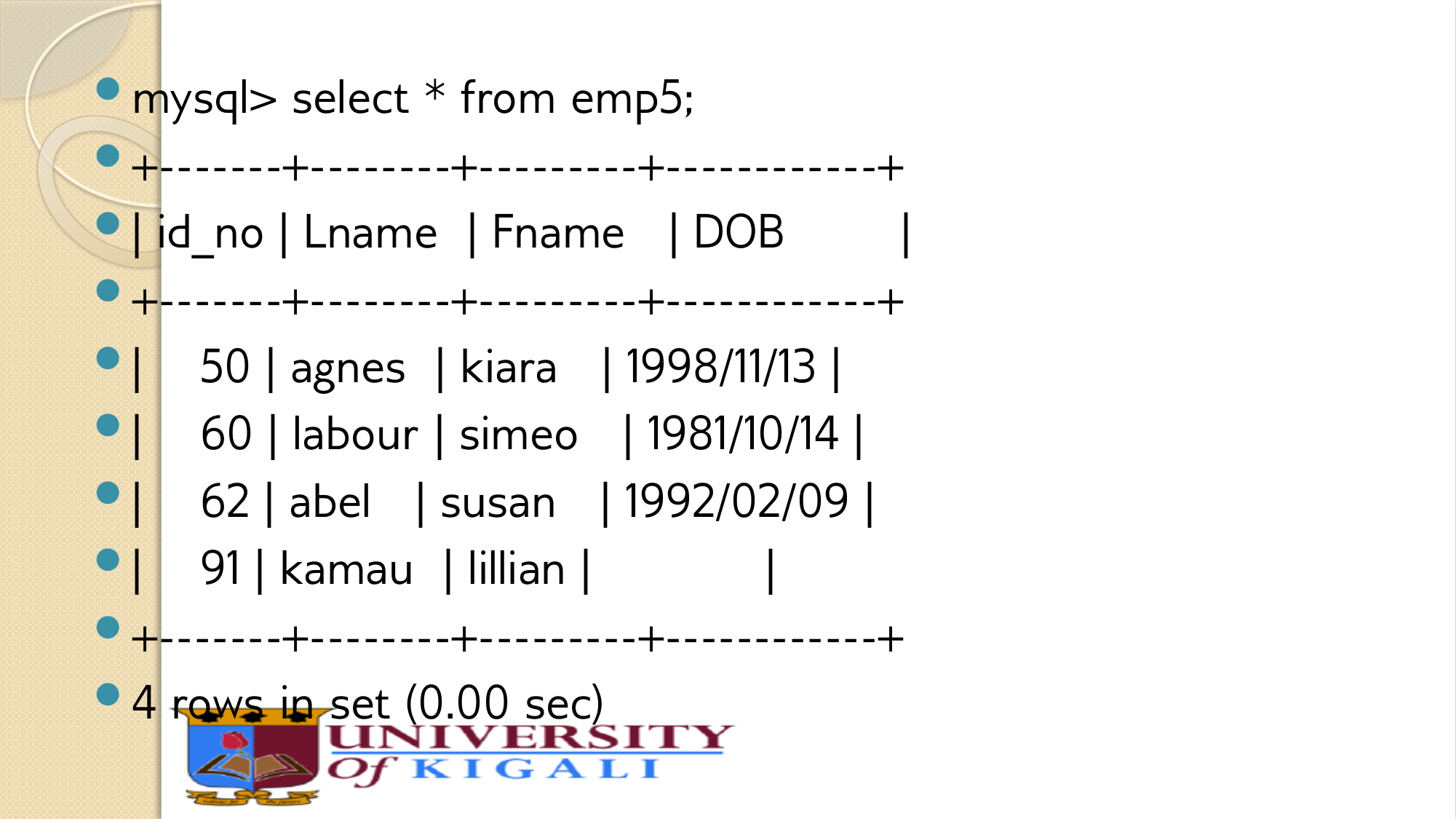

mysql> select * from emp5;
+-------+--------+---------+------------+
| id_no | Lname  | Fname   | DOB        |
+-------+--------+---------+------------+
|    50 | agnes  | kiara   | 1998/11/13 |
|    60 | labour | simeo   | 1981/10/14 |
|    62 | abel   | susan   | 1992/02/09 |
|    91 | kamau  | lillian |            |
+-------+--------+---------+------------+
4 rows in set (0.00 sec)